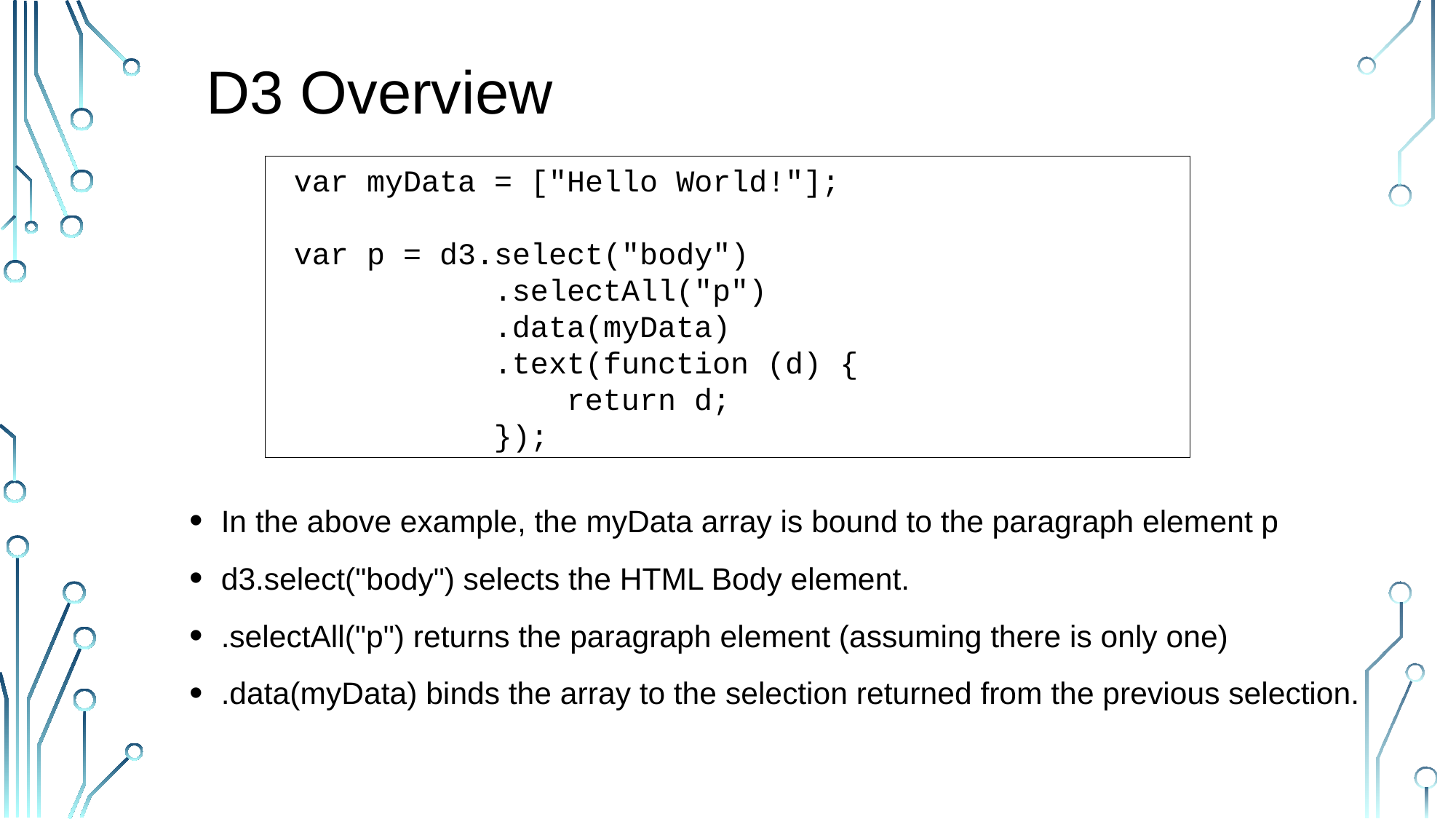

# D3 Overview
 var myData = ["Hello World!"];

 var p = d3.select("body")
            .selectAll("p")
            .data(myData)
            .text(function (d) {
                return d;
            });
In the above example, the myData array is bound to the paragraph element p
d3.select("body") selects the HTML Body element.
.selectAll("p") returns the paragraph element (assuming there is only one)
.data(myData) binds the array to the selection returned from the previous selection.